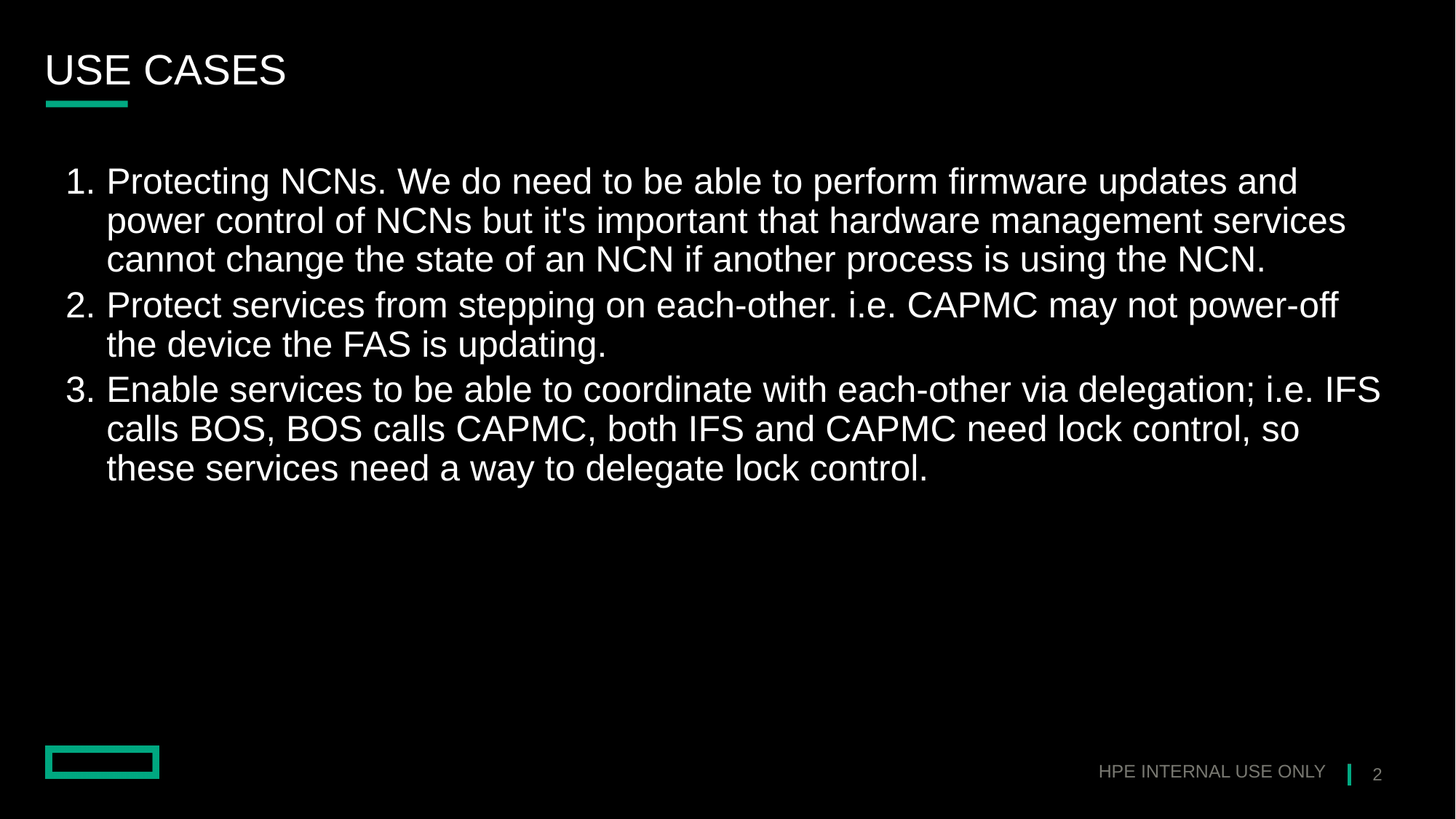

# Use cases
Protecting NCNs. We do need to be able to perform firmware updates and power control of NCNs but it's important that hardware management services cannot change the state of an NCN if another process is using the NCN.
Protect services from stepping on each-other. i.e. CAPMC may not power-off the device the FAS is updating.
Enable services to be able to coordinate with each-other via delegation; i.e. IFS calls BOS, BOS calls CAPMC, both IFS and CAPMC need lock control, so these services need a way to delegate lock control.

2
HPE INTERNAL USE ONLY